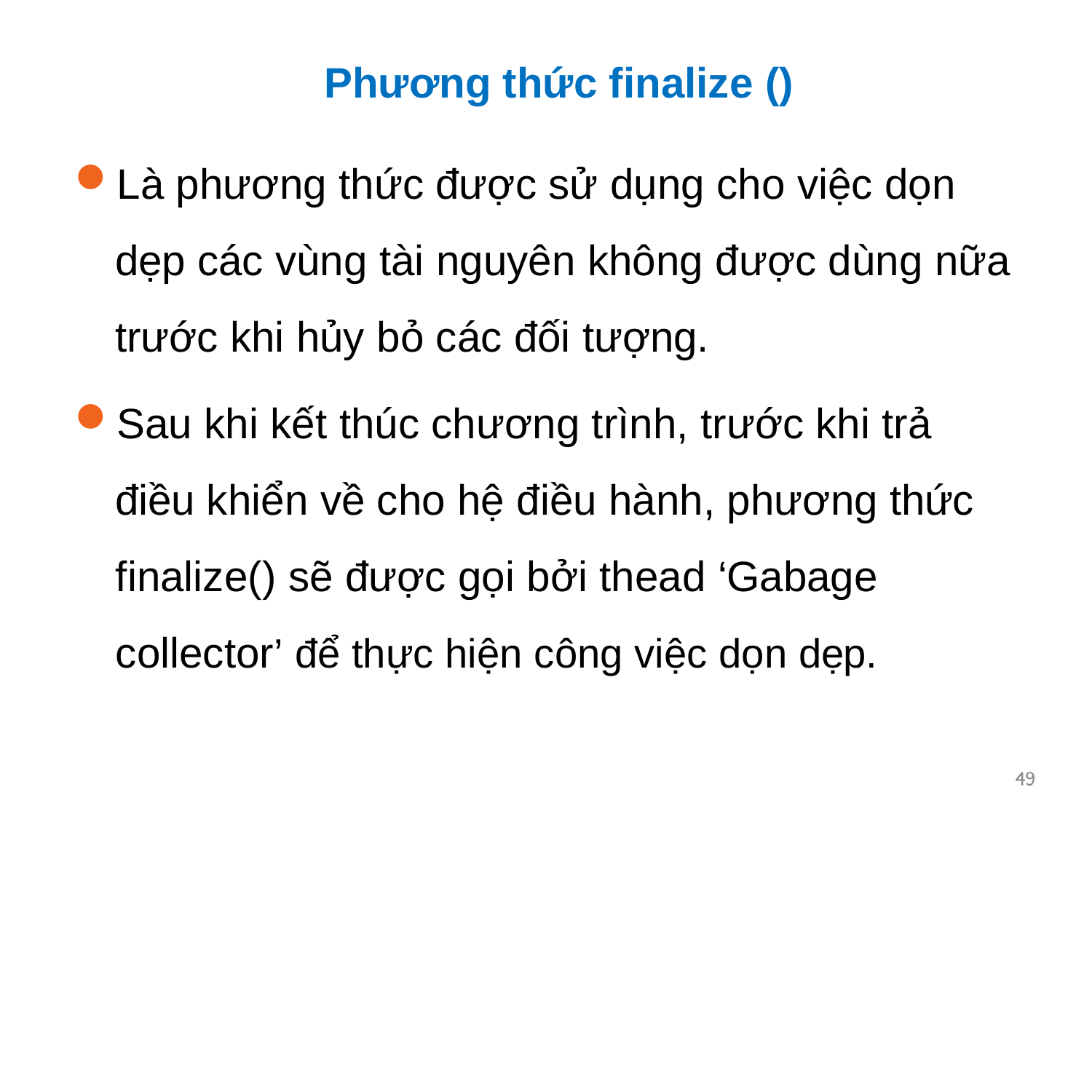

Phương thức finalize ()
Là phương thức được sử dụng cho việc dọn dẹp các vùng tài nguyên không được dùng nữa trước khi hủy bỏ các đối tượng.
Sau khi kết thúc chương trình, trước khi trả điều khiển về cho hệ điều hành, phương thức finalize() sẽ được gọi bởi thead ‘Gabage collector’ để thực hiện công việc dọn dẹp.
49